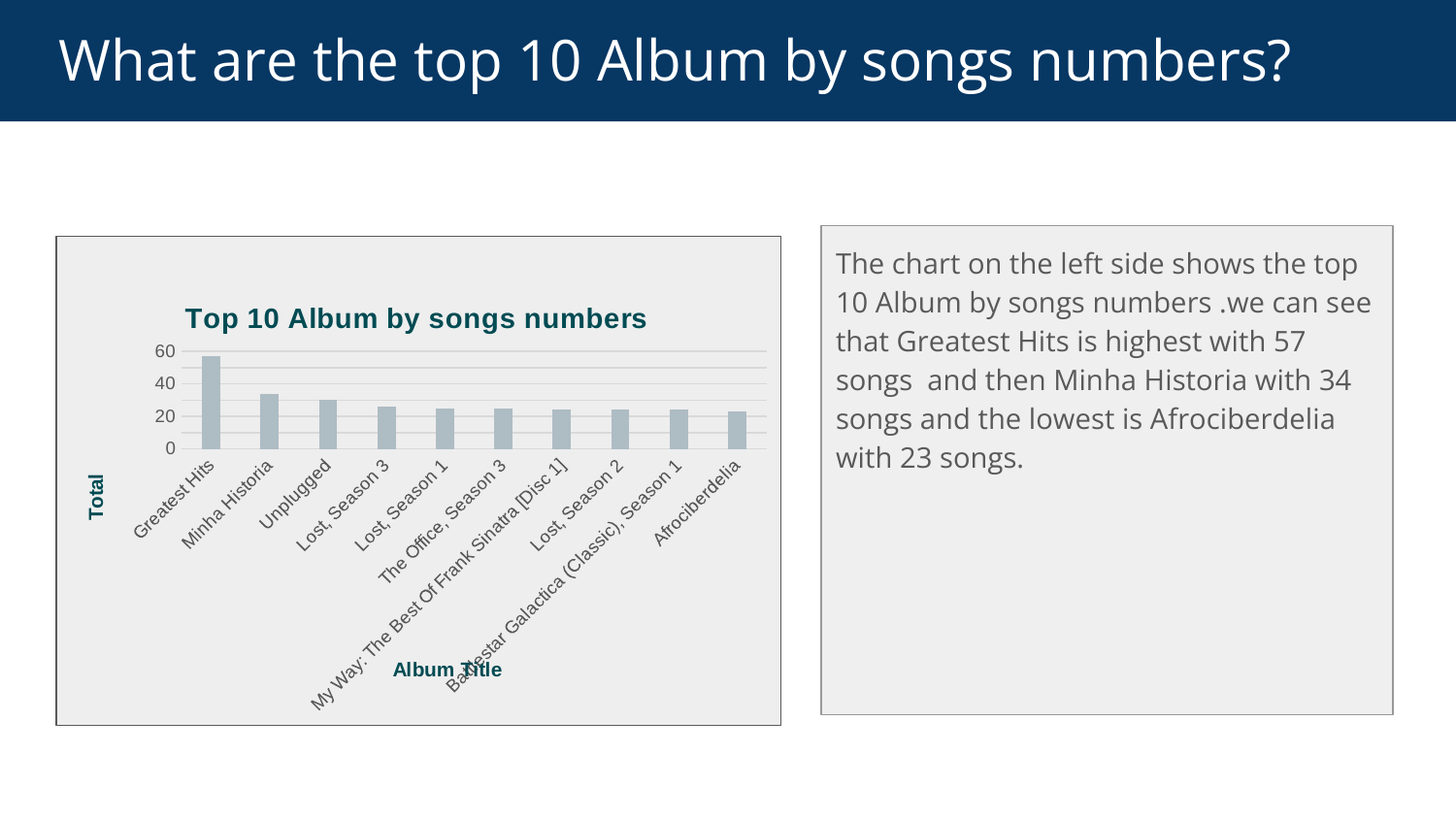

# What are the top 10 Album by songs numbers?
The chart on the left side shows the top 10 Album by songs numbers .we can see that Greatest Hits is highest with 57 songs  and then Minha Historia with 34 songs and the lowest is Afrociberdelia with 23 songs.

### Chart: Top 10 Album by songs numbers

| Category | Total |
|---|---|
| Greatest Hits | 57.0 |
| Minha Historia | 34.0 |
| Unplugged | 30.0 |
| Lost, Season 3 | 26.0 |
| Lost, Season 1 | 25.0 |
| The Office, Season 3 | 25.0 |
| My Way: The Best Of Frank Sinatra [Disc 1] | 24.0 |
| Lost, Season 2 | 24.0 |
| Battlestar Galactica (Classic), Season 1 | 24.0 |
| Afrociberdelia | 23.0 |